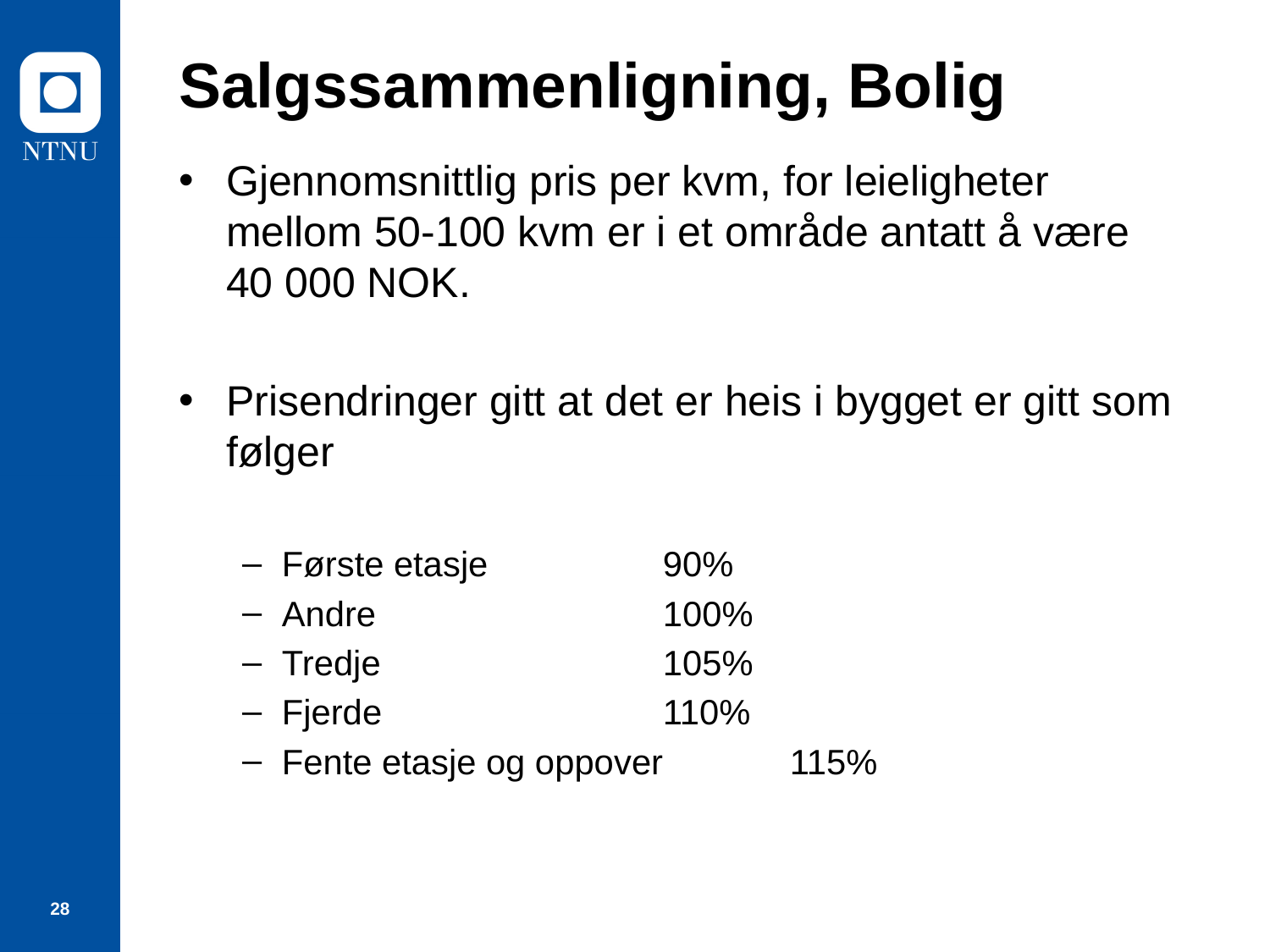

# Salgssammenligning, Bolig

Gjennomsnittlig pris per kvm, for leieligheter mellom 50-100 kvm er i et område antatt å være 40 000 NOK.

Prisendringer gitt at det er heis i bygget er gitt som følger

Første etasje		90%
Andre			100%
Tredje			105%
Fjerde			110%
Fente etasje og oppover	115%